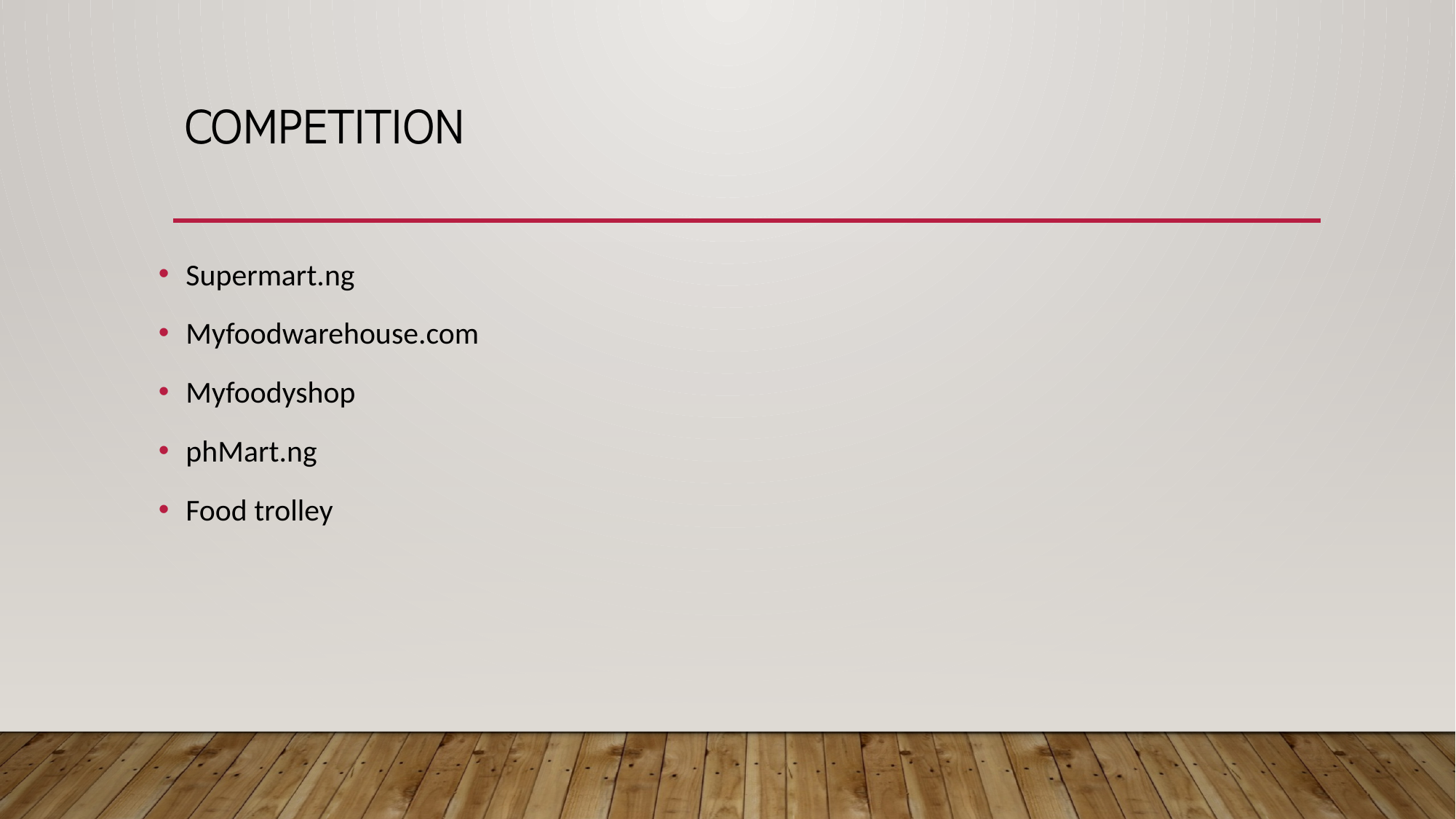

# COMPETITION
Supermart.ng
Myfoodwarehouse.com
Myfoodyshop
phMart.ng
Food trolley